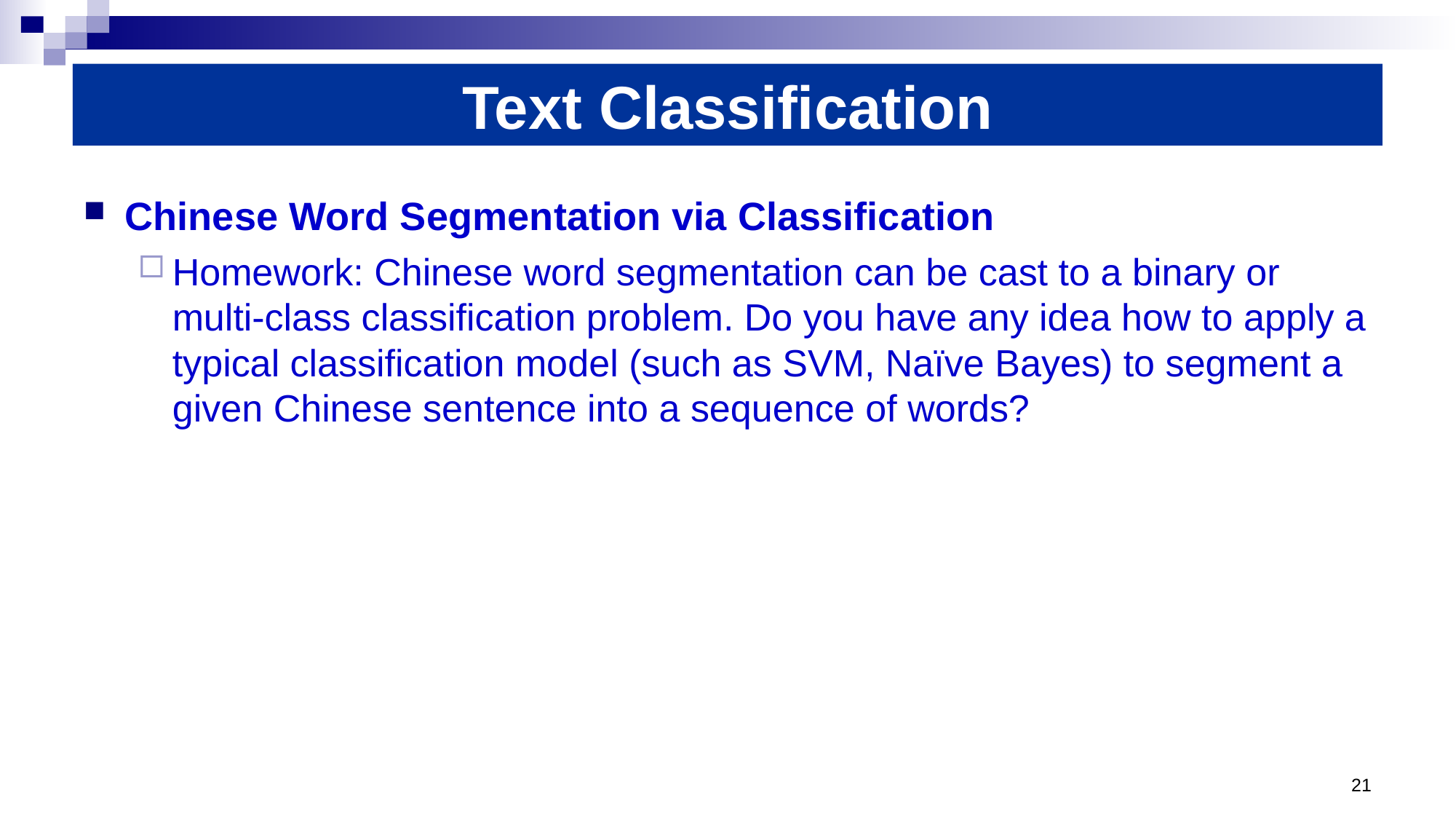

# Text Classification
Chinese Word Segmentation via Classification
Homework: Chinese word segmentation can be cast to a binary or multi-class classification problem. Do you have any idea how to apply a typical classification model (such as SVM, Naïve Bayes) to segment a given Chinese sentence into a sequence of words?
21